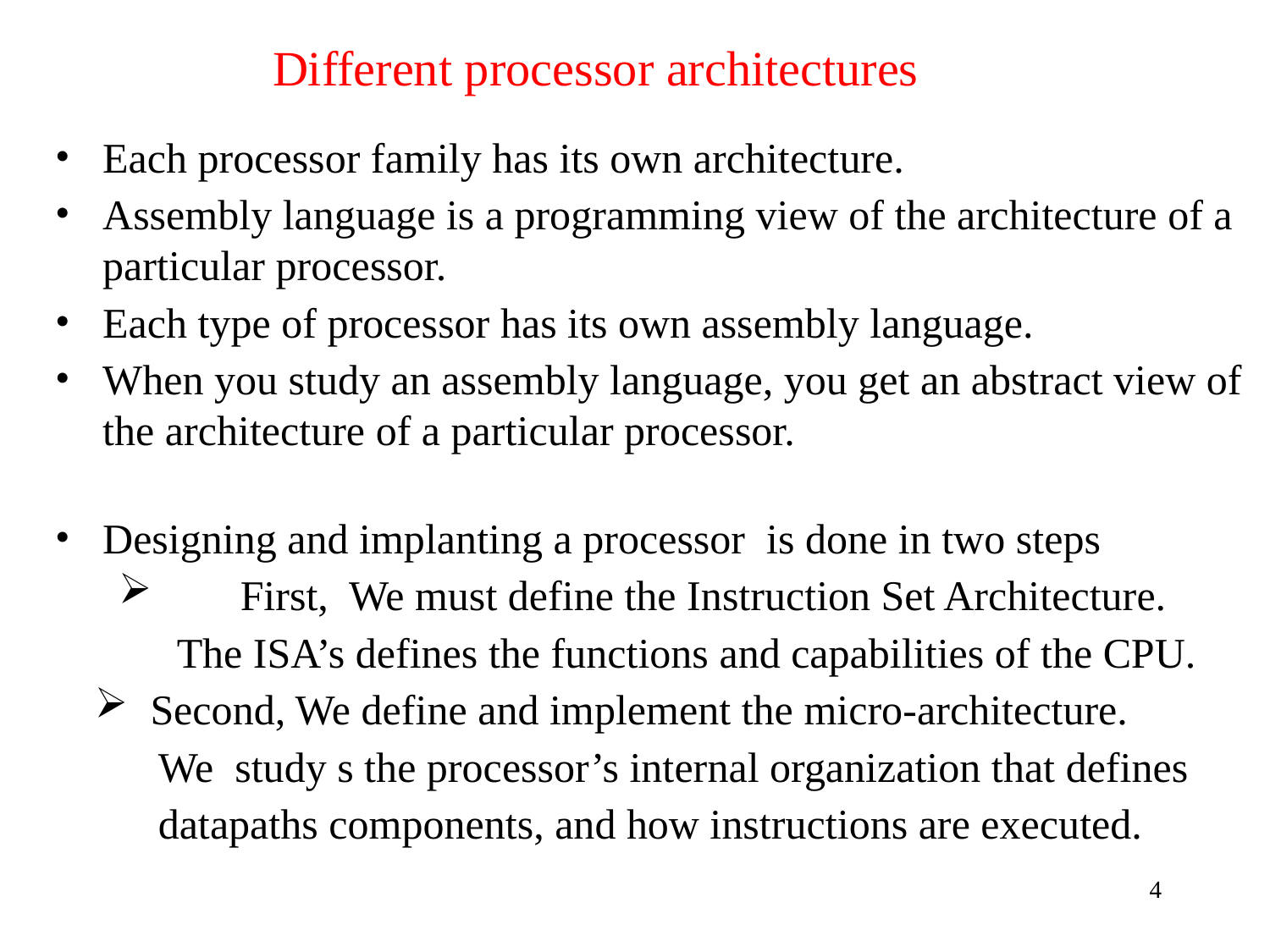

# Different processor architectures
Each processor family has its own architecture.
Assembly language is a programming view of the architecture of a particular processor.
Each type of processor has its own assembly language.
When you study an assembly language, you get an abstract view of the architecture of a particular processor.
Designing and implanting a processor  is done in two steps
	 First,  We must define the Instruction Set Architecture.
       The ISA’s defines the functions and capabilities of the CPU.
Second, We define and implement the micro-architecture.
      We  study s the processor’s internal organization that defines
      datapaths components, and how instructions are executed.

4